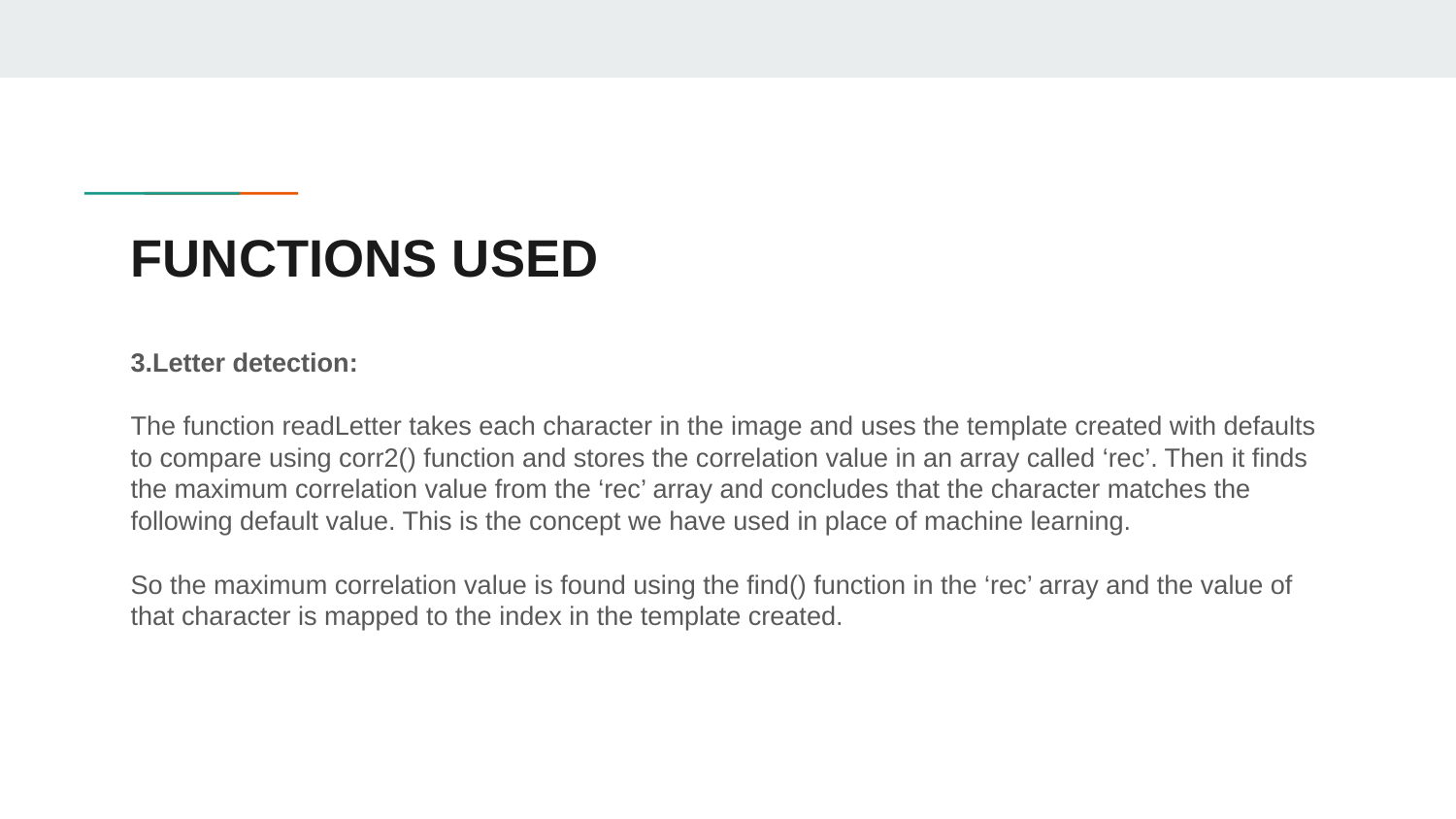

# FUNCTIONS USED
3.Letter detection:
The function readLetter takes each character in the image and uses the template created with defaults to compare using corr2() function and stores the correlation value in an array called ‘rec’. Then it finds the maximum correlation value from the ‘rec’ array and concludes that the character matches the following default value. This is the concept we have used in place of machine learning.
So the maximum correlation value is found using the find() function in the ‘rec’ array and the value of that character is mapped to the index in the template created.